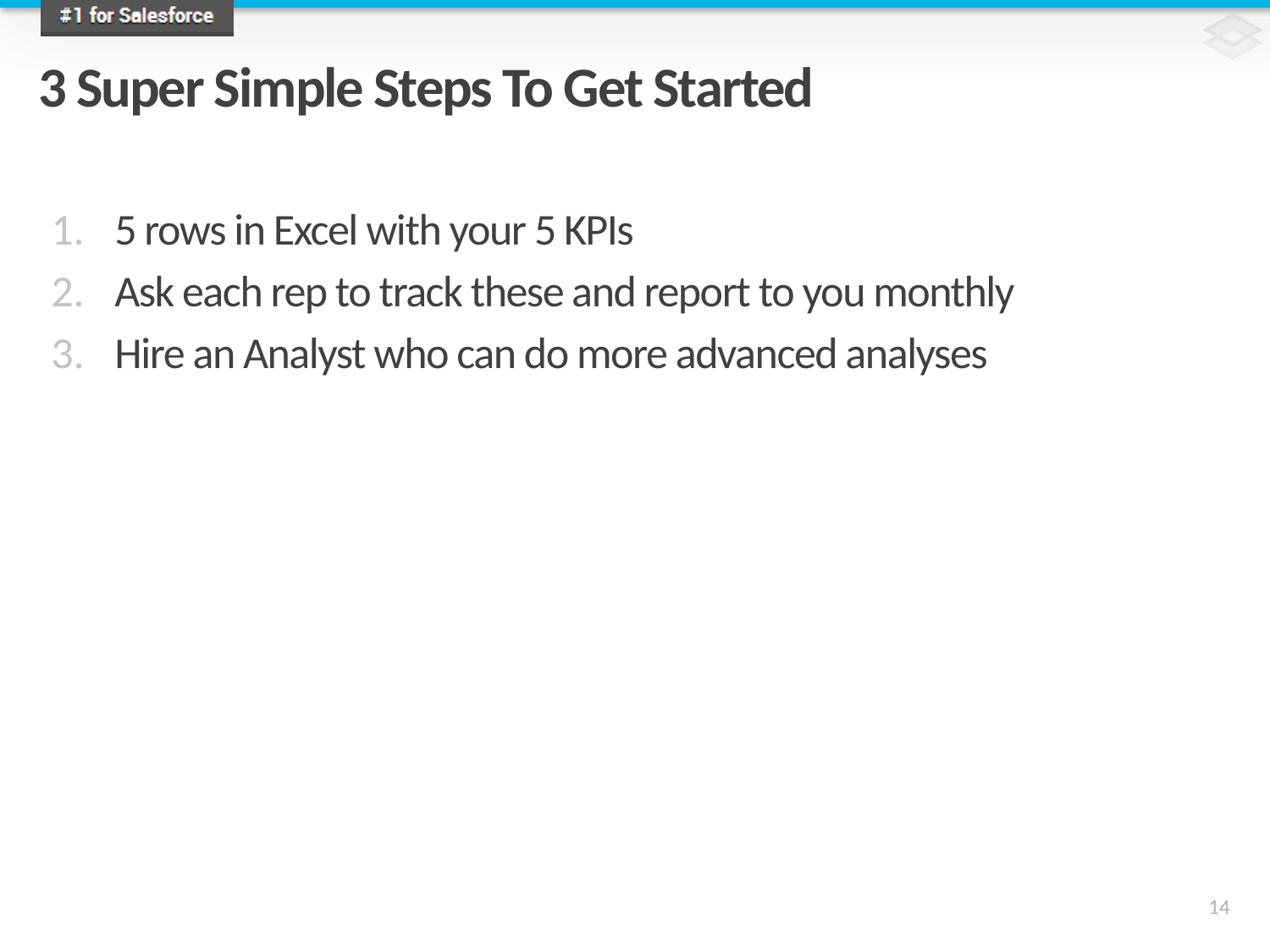

# 3 Super Simple Steps To Get Started
5 rows in Excel with your 5 KPIs
Ask each rep to track these and report to you monthly
Hire an Analyst who can do more advanced analyses

14